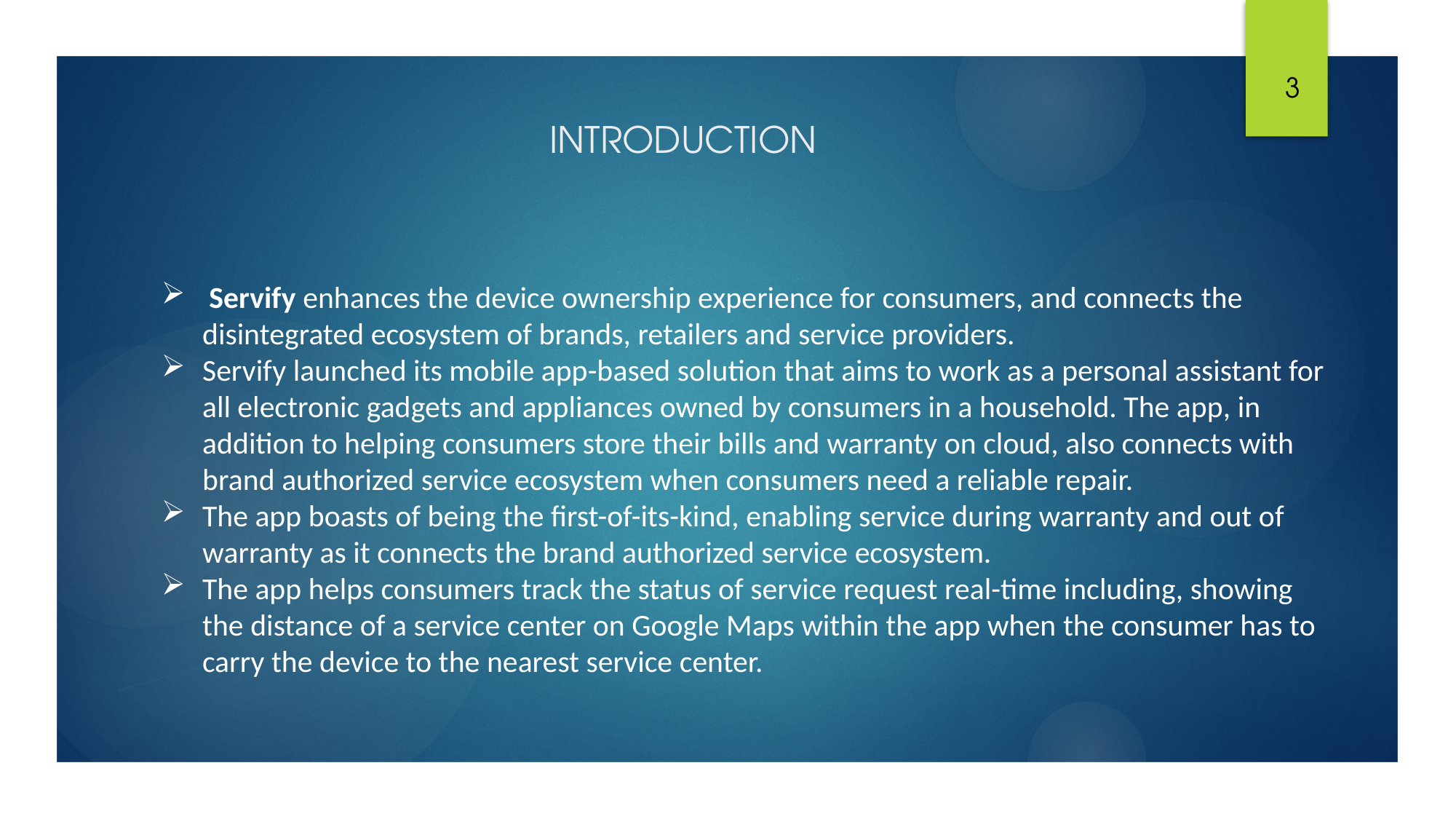

3
# INTRODUCTION
 Servify enhances the device ownership experience for consumers, and connects the disintegrated ecosystem of brands, retailers and service providers.
Servify launched its mobile app-based solution that aims to work as a personal assistant for all electronic gadgets and appliances owned by consumers in a household. The app, in addition to helping consumers store their bills and warranty on cloud, also connects with brand authorized service ecosystem when consumers need a reliable repair.
The app boasts of being the first-of-its-kind, enabling service during warranty and out of warranty as it connects the brand authorized service ecosystem.
The app helps consumers track the status of service request real-time including, showing the distance of a service center on Google Maps within the app when the consumer has to carry the device to the nearest service center.